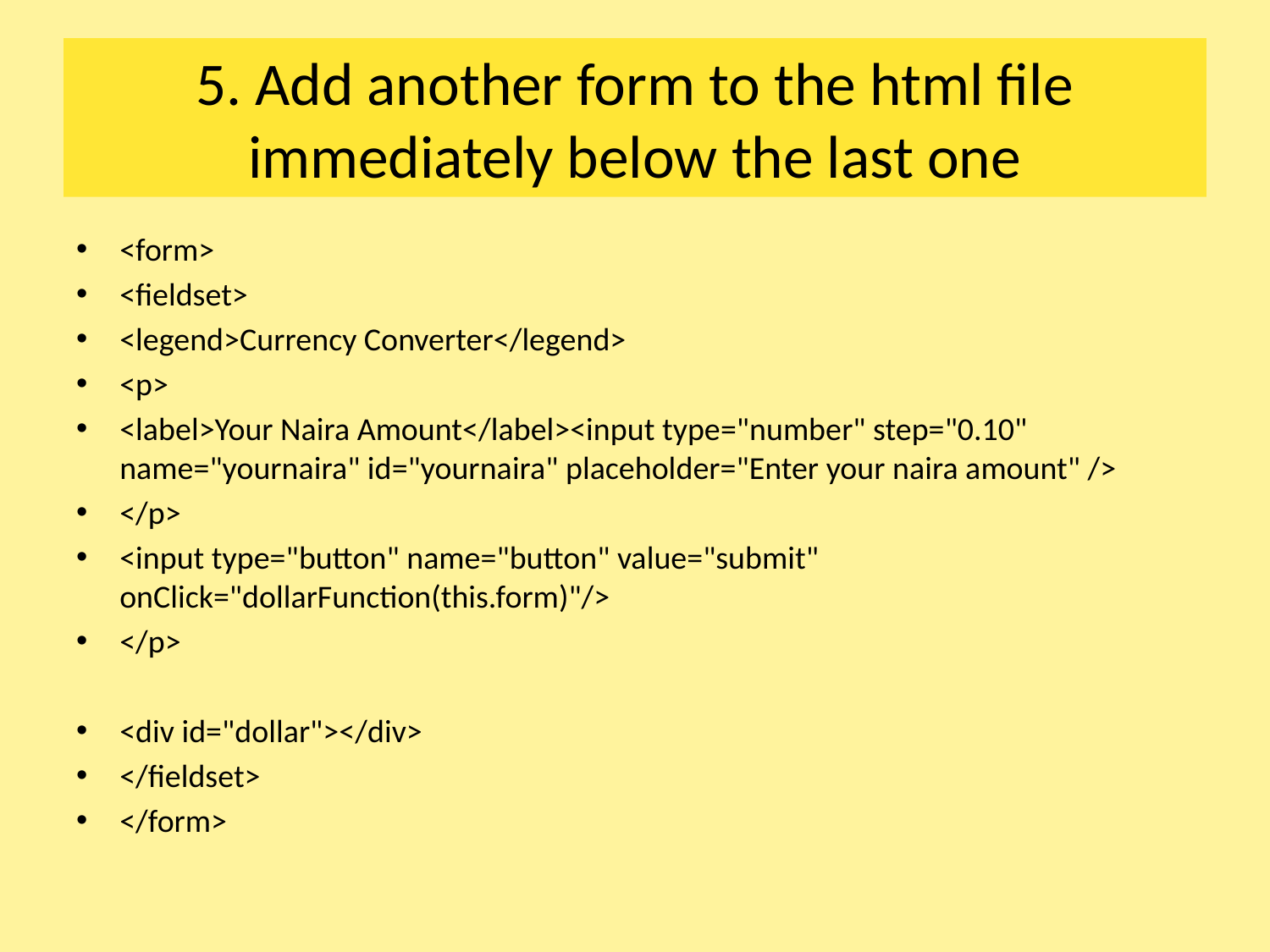

# 5. Add another form to the html file immediately below the last one
<form>
<fieldset>
<legend>Currency Converter</legend>
<p>
<label>Your Naira Amount</label><input type="number" step="0.10" name="yournaira" id="yournaira" placeholder="Enter your naira amount" />
</p>
<input type="button" name="button" value="submit" onClick="dollarFunction(this.form)"/>
</p>

<div id="dollar"></div>
</fieldset>
</form>